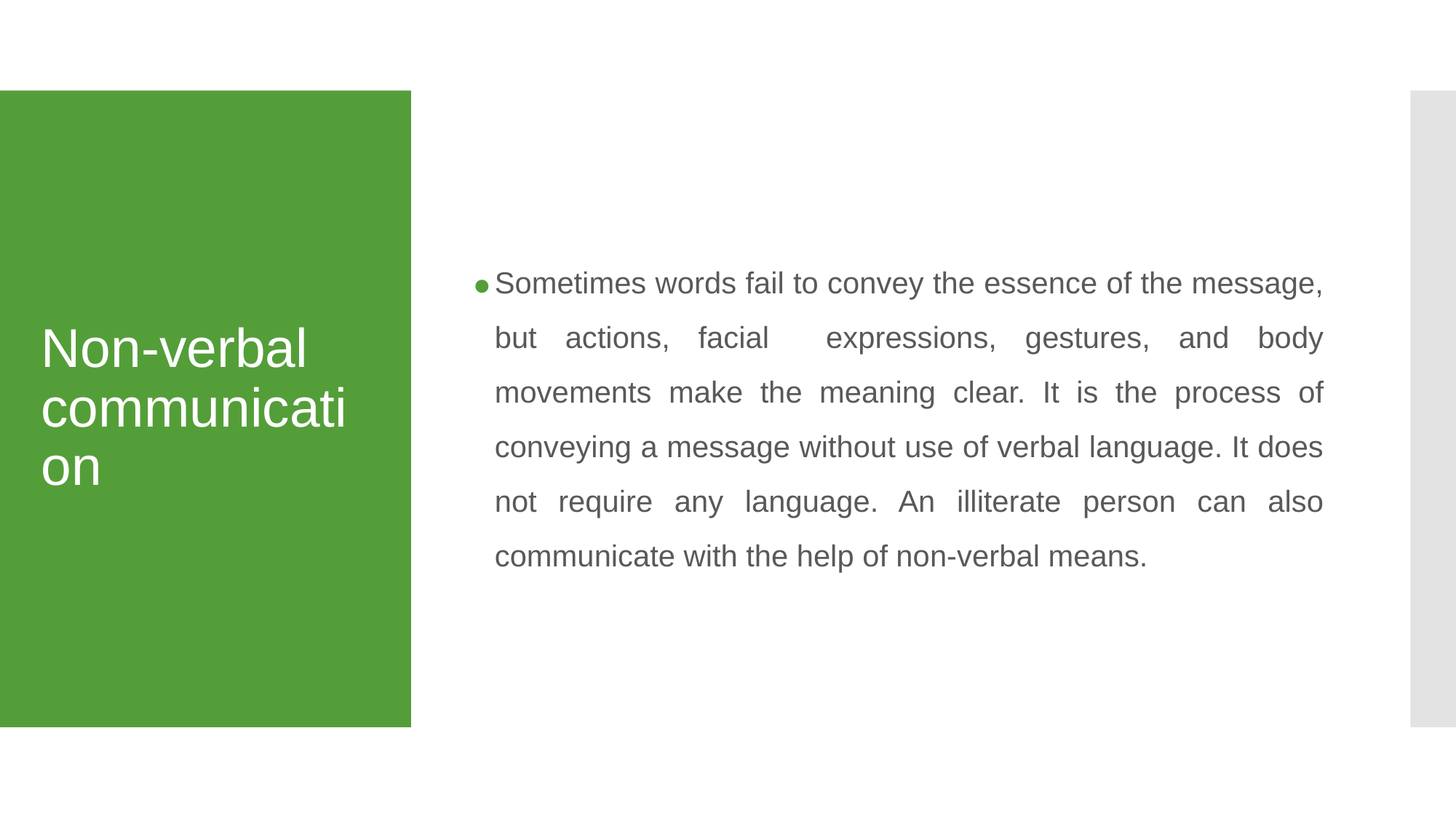

Sometimes words fail to convey the essence of the message, but actions, facial  expressions, gestures, and body movements make the meaning clear. It is the process of conveying a message without use of verbal language. It does not require any language. An illiterate person can also communicate with the help of non-verbal means.
# Non-verbal communication